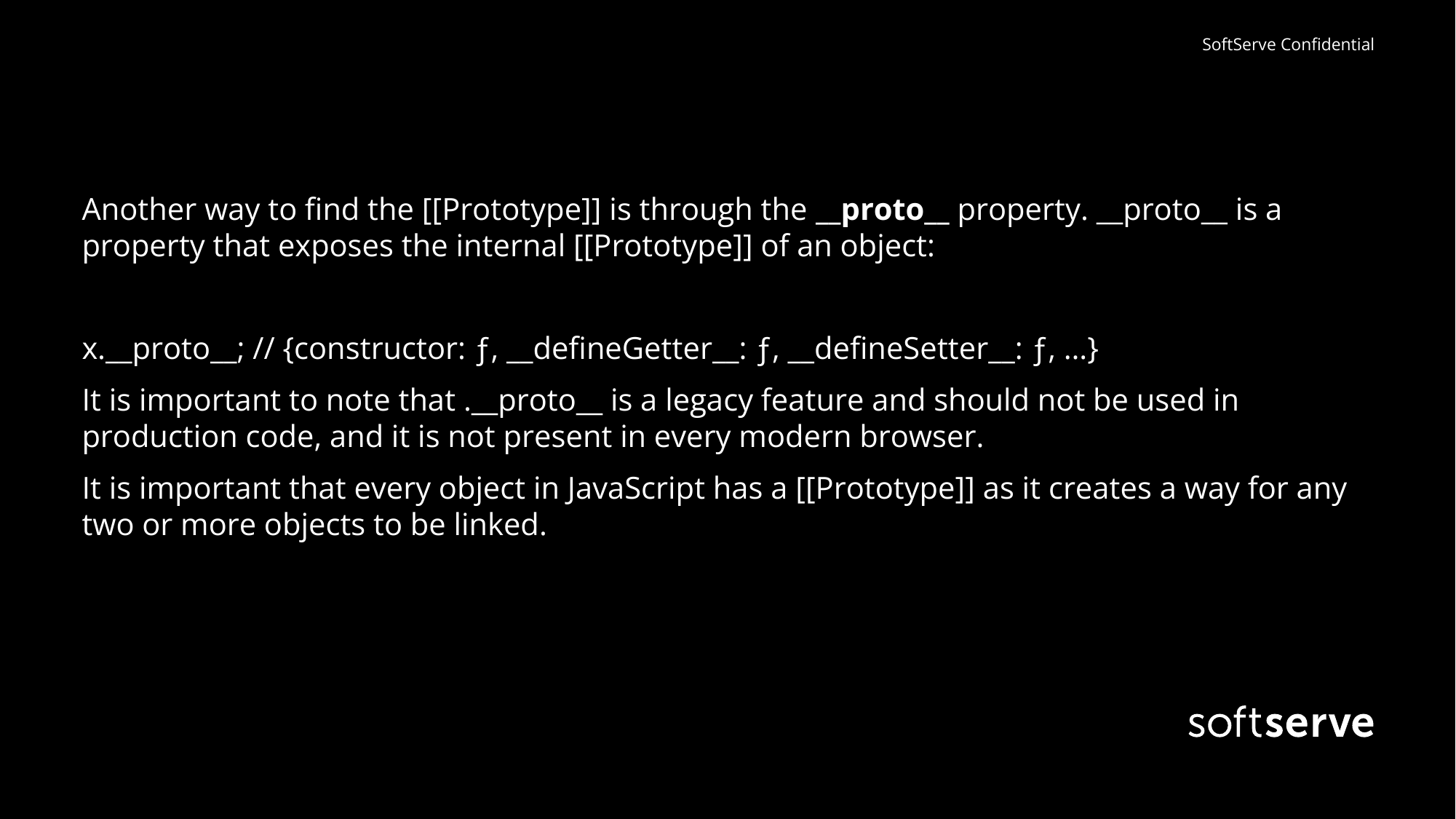

Another way to find the [[Prototype]] is through the __proto__ property. __proto__ is a property that exposes the internal [[Prototype]] of an object:

x.__proto__; // {constructor: ƒ, __defineGetter__: ƒ, __defineSetter__: ƒ, …}
It is important to note that .__proto__ is a legacy feature and should not be used in production code, and it is not present in every modern browser.
It is important that every object in JavaScript has a [[Prototype]] as it creates a way for any two or more objects to be linked.